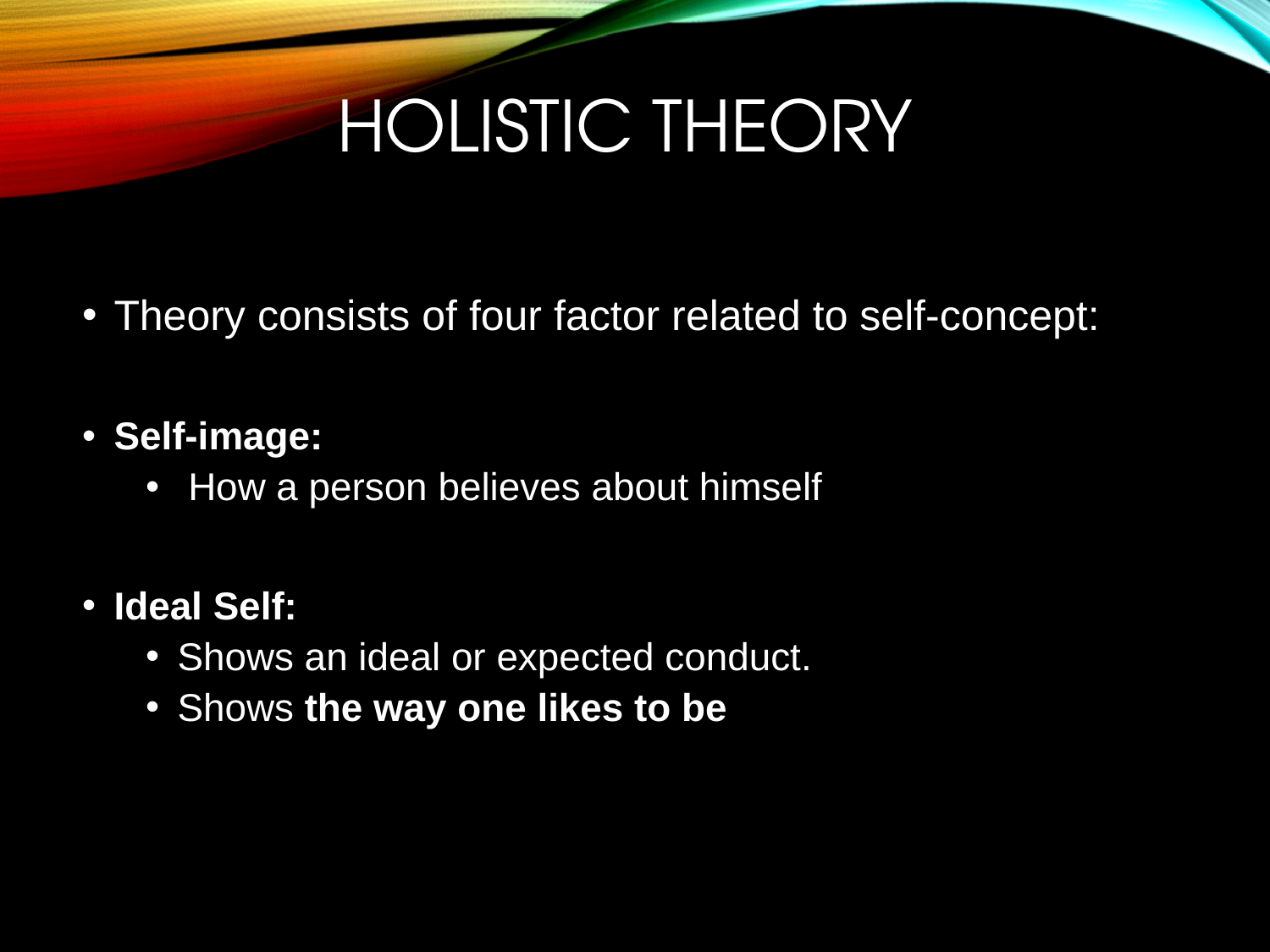

# holistic theory

Theory consists of four factor related to self-concept:

Self-image:
 How a person believes about himself

Ideal Self:
Shows an ideal or expected conduct.
Shows the way one likes to be